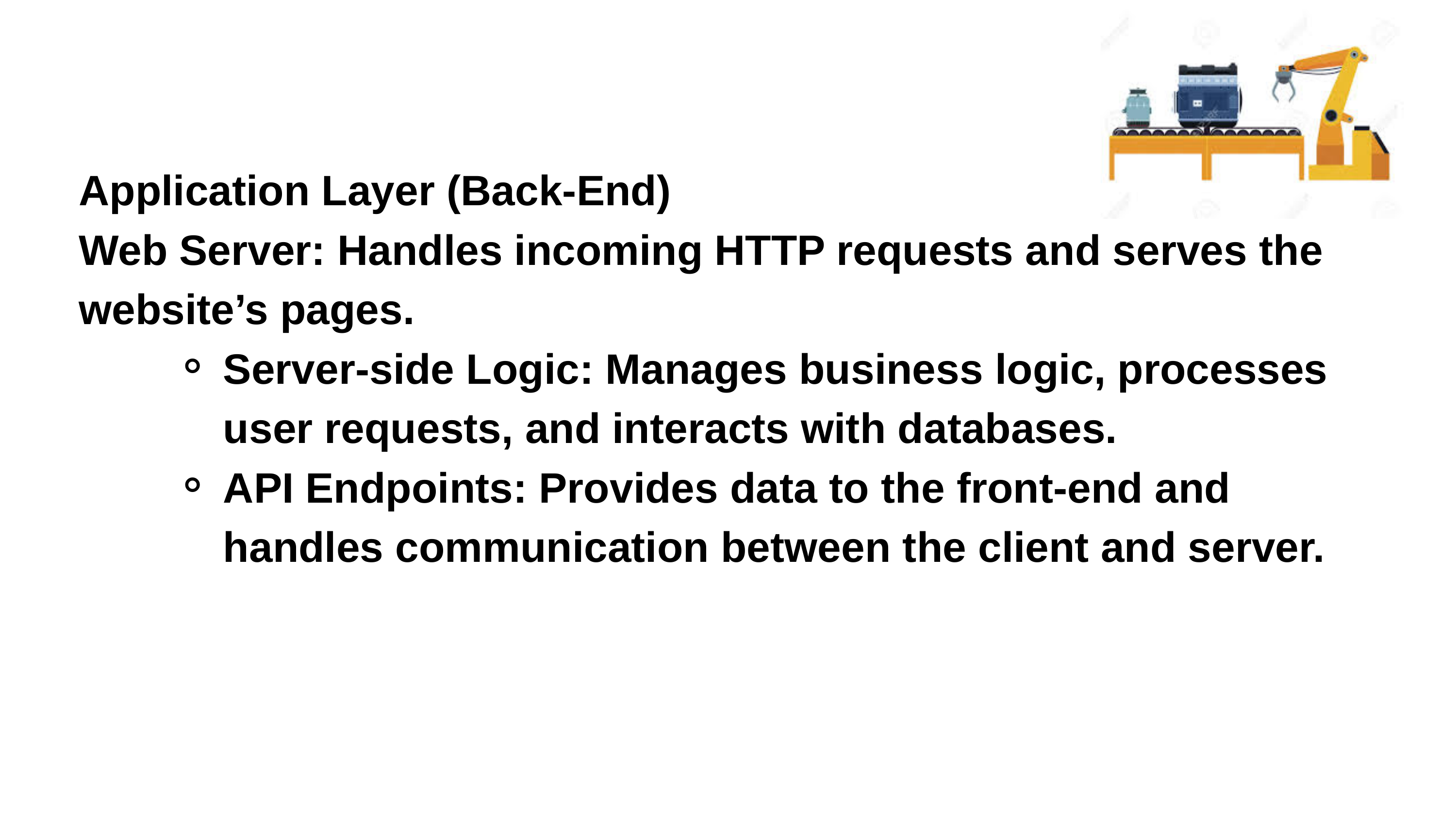

Application Layer (Back-End)
Web Server: Handles incoming HTTP requests and serves the website’s pages.
Server-side Logic: Manages business logic, processes user requests, and interacts with databases.
API Endpoints: Provides data to the front-end and handles communication between the client and server.